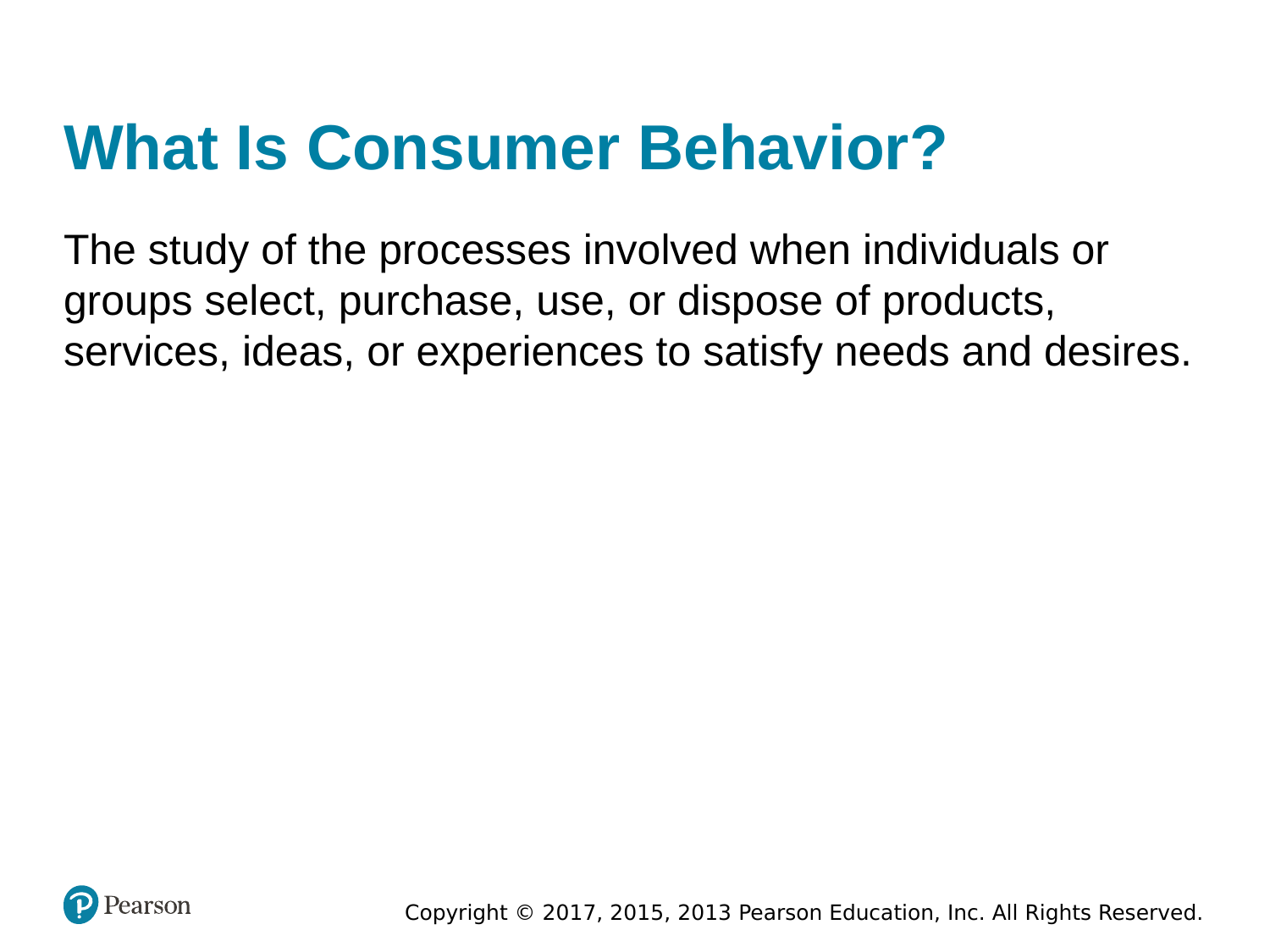

# What Is Consumer Behavior?
The study of the processes involved when individuals or groups select, purchase, use, or dispose of products, services, ideas, or experiences to satisfy needs and desires.